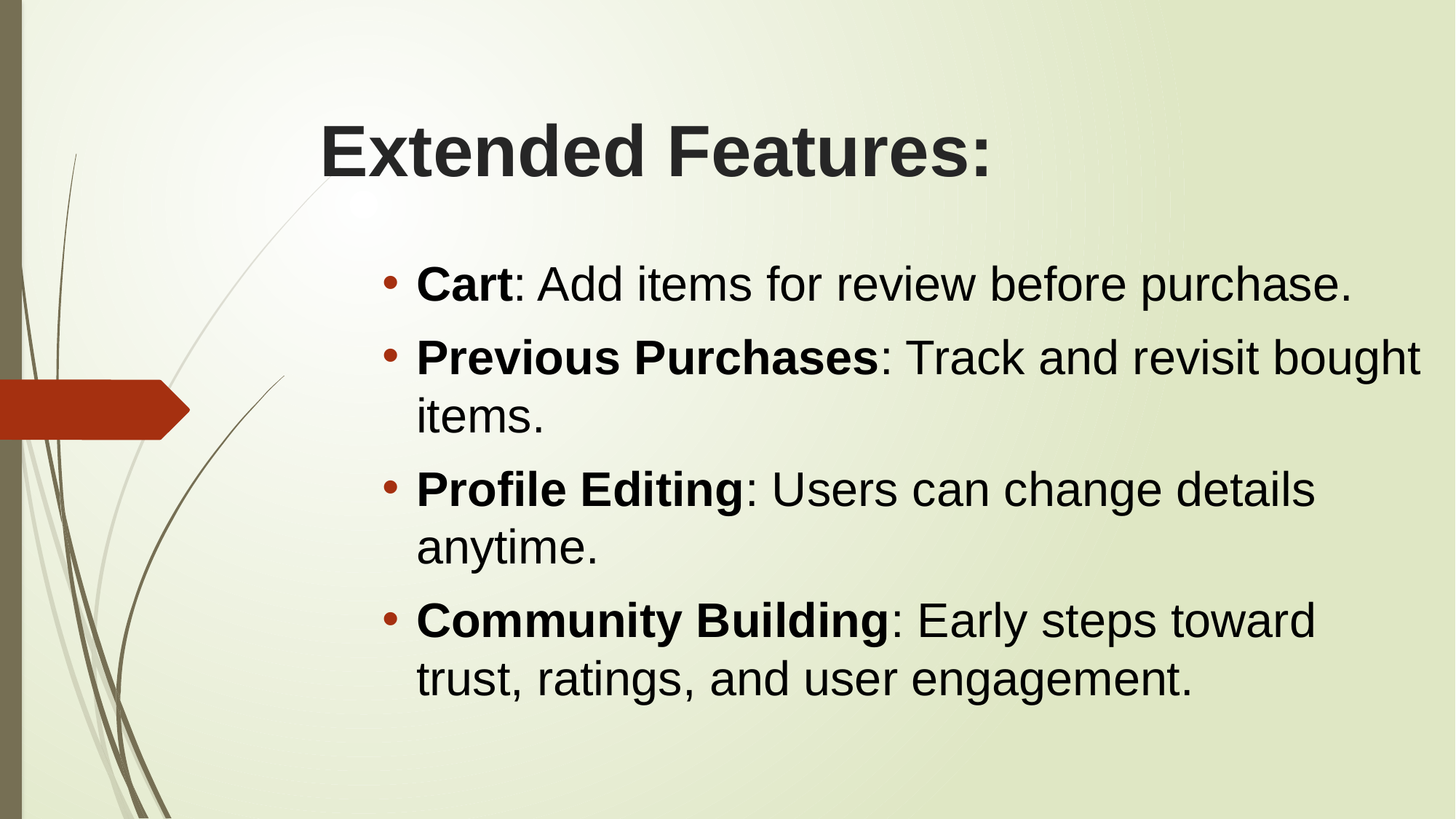

# Extended Features:
Cart: Add items for review before purchase.
Previous Purchases: Track and revisit bought items.
Profile Editing: Users can change details anytime.
Community Building: Early steps toward trust, ratings, and user engagement.